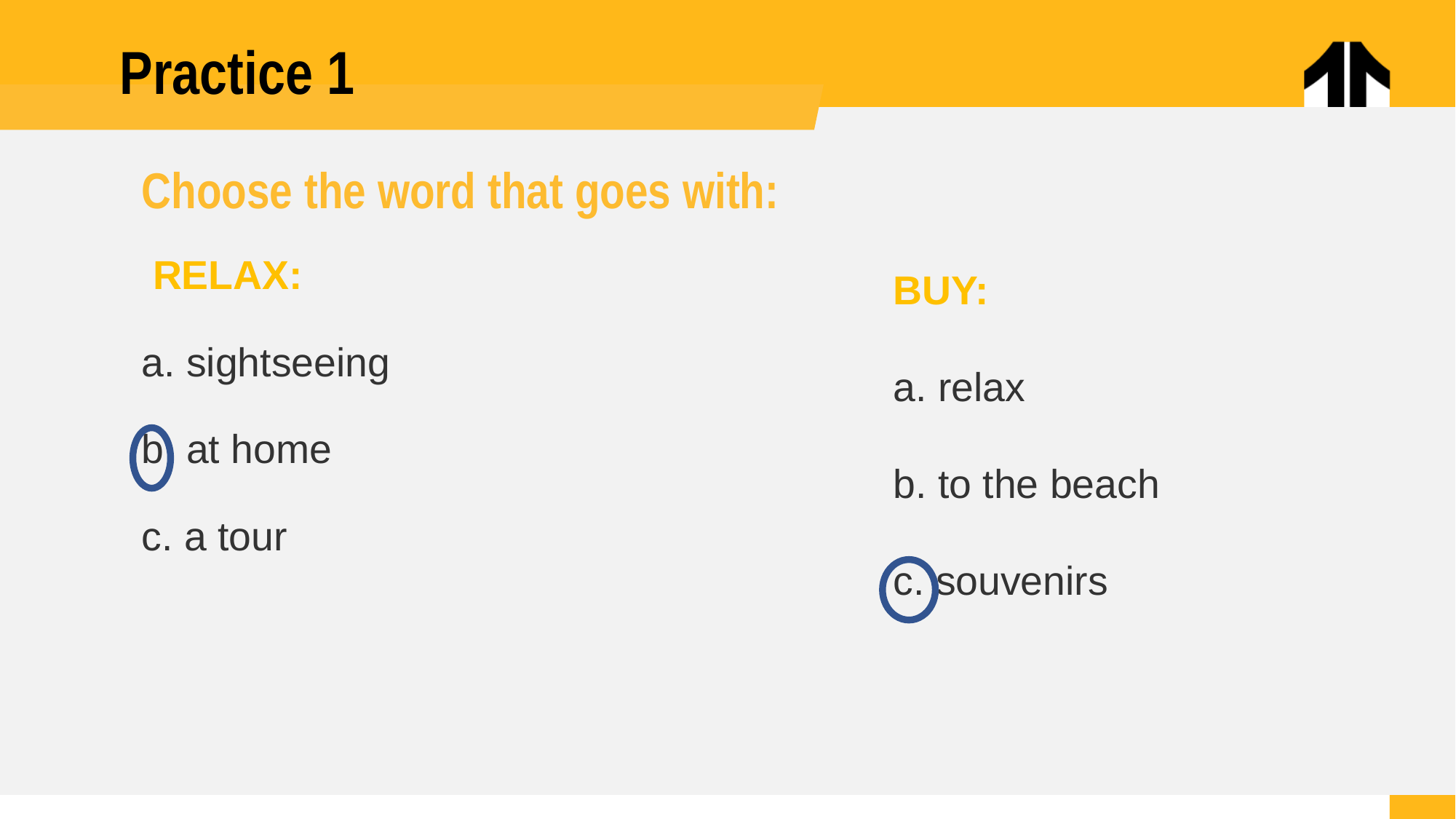

Practice 1
Choose the word that goes with:
# RELAX: a. sightseeing b. at home c. a tour
BUY:
a. relax
b. to the beach
c. souvenirs